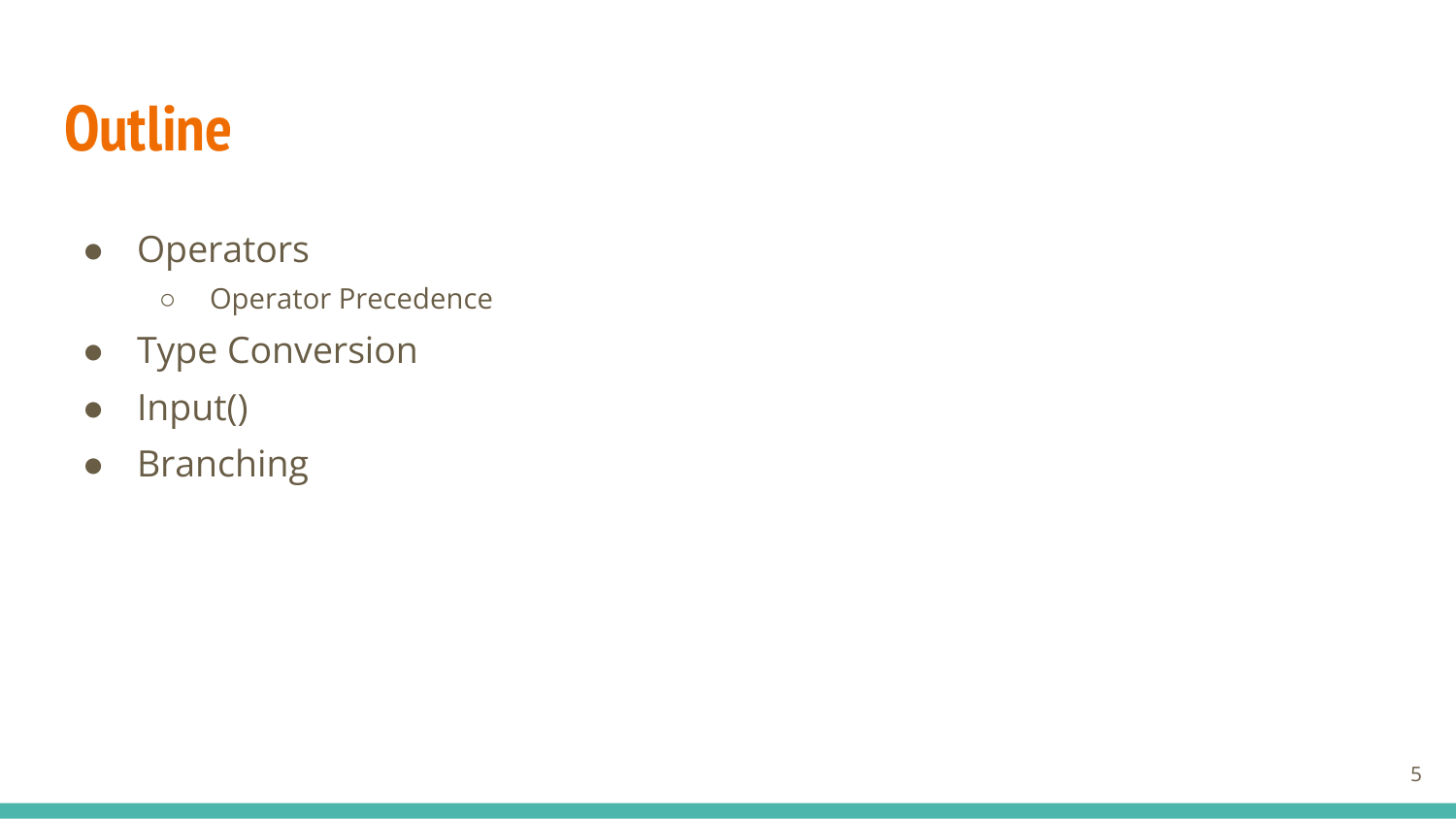

# Outline
Operators
Operator Precedence
Type Conversion
Input()
Branching
5